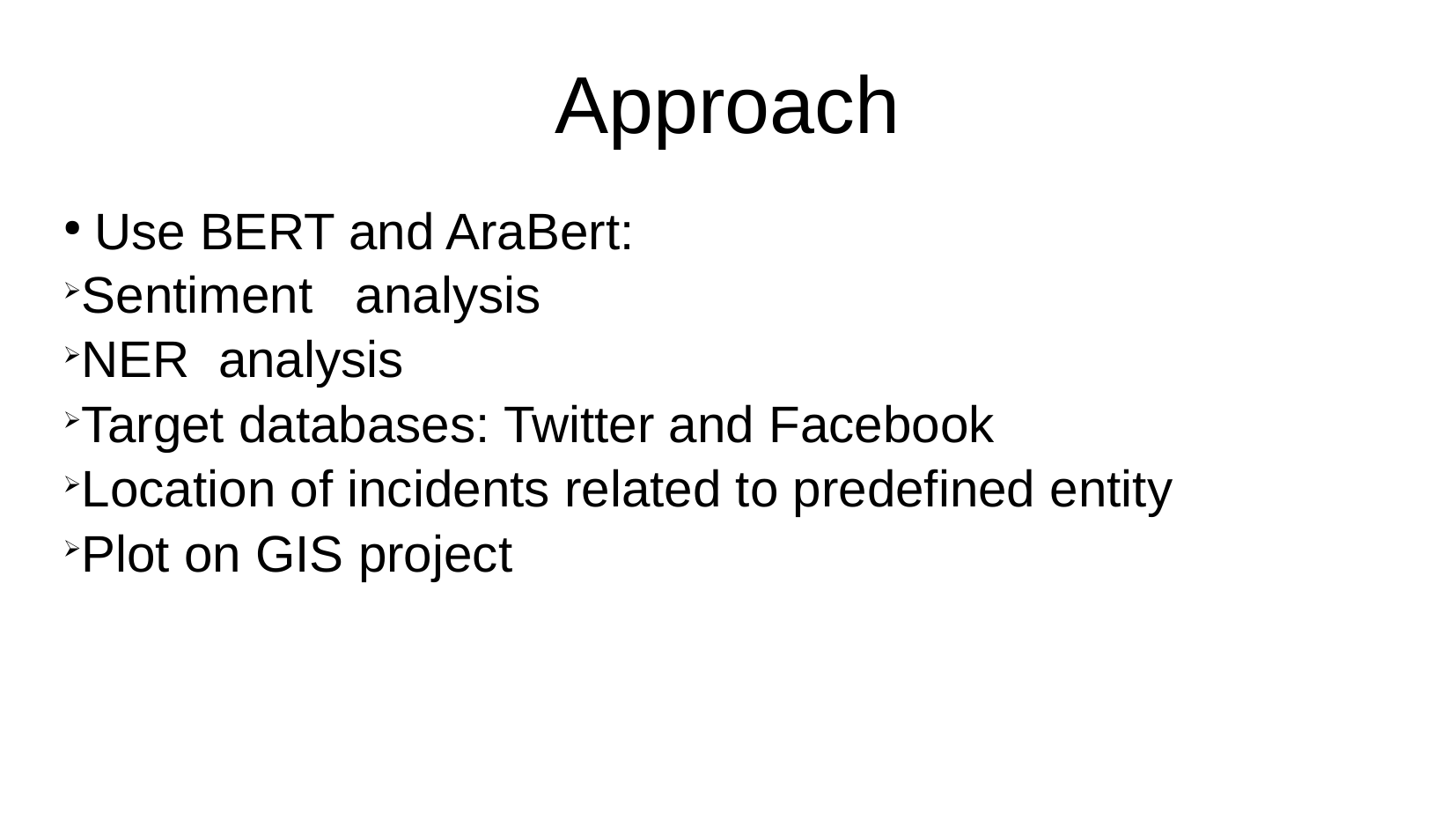

Approach
Use BERT and AraBert:
Sentiment   analysis
NER  analysis
Target databases: Twitter and Facebook
Location of incidents related to predefined entity
Plot on GIS project